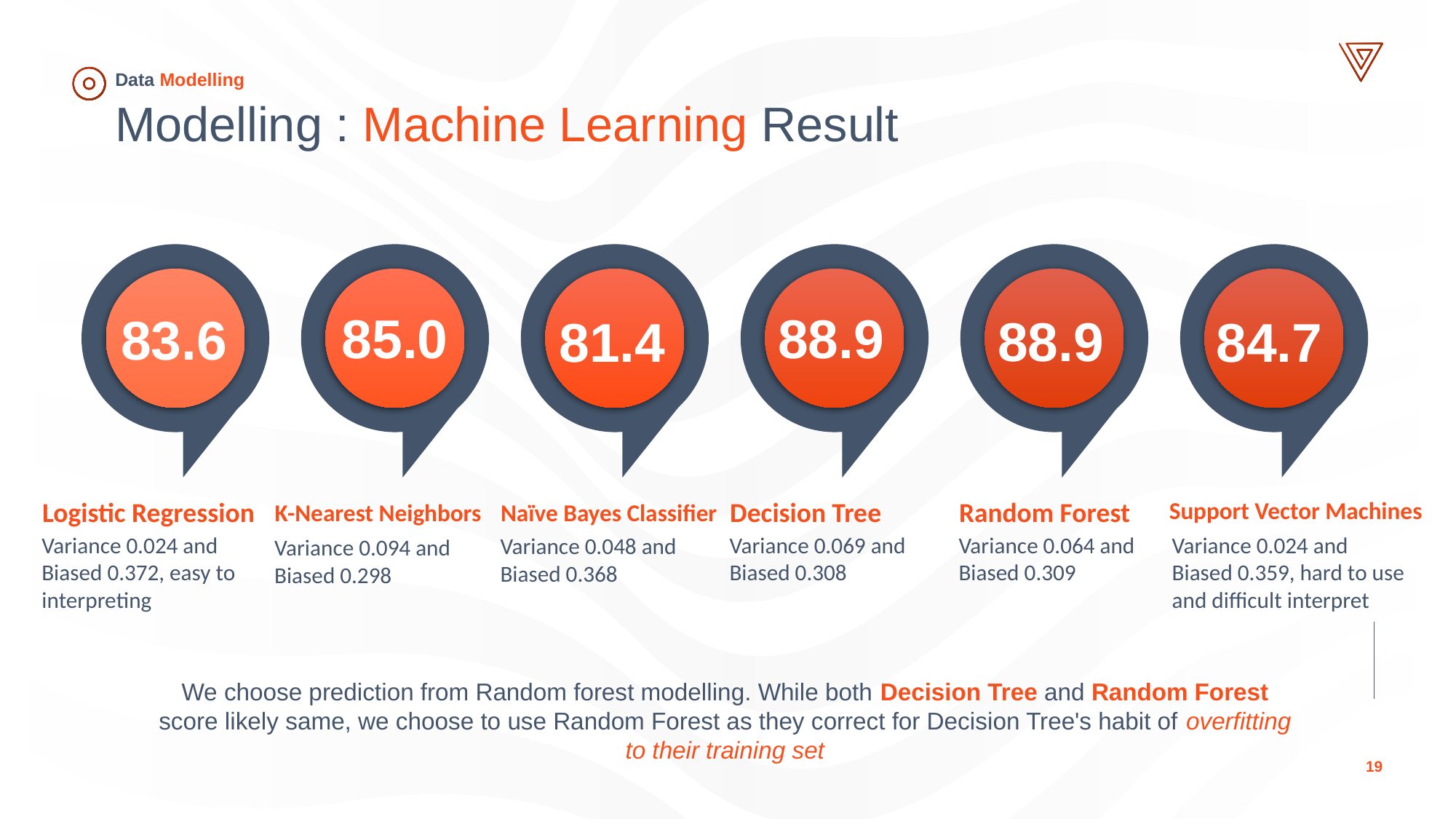

Data Modelling
Modelling : Machine Learning Result

83.6

85.0

81.4

88.9

88.9

84.7

Logistic Regression
Variance 0.024 and Biased 0.372, easy to interpreting
Decision Tree
Variance 0.069 and Biased 0.308
Random Forest
Variance 0.064 and Biased 0.309
Support Vector Machines
Variance 0.024 and Biased 0.359, hard to use and difficult interpret
K-Nearest Neighbors
Variance 0.094 and Biased 0.298
Naïve Bayes Classifier
Variance 0.048 and Biased 0.368
We choose prediction from Random forest modelling. While both Decision Tree and Random Forest score likely same, we choose to use Random Forest as they correct for Decision Tree's habit of overfitting to their training set